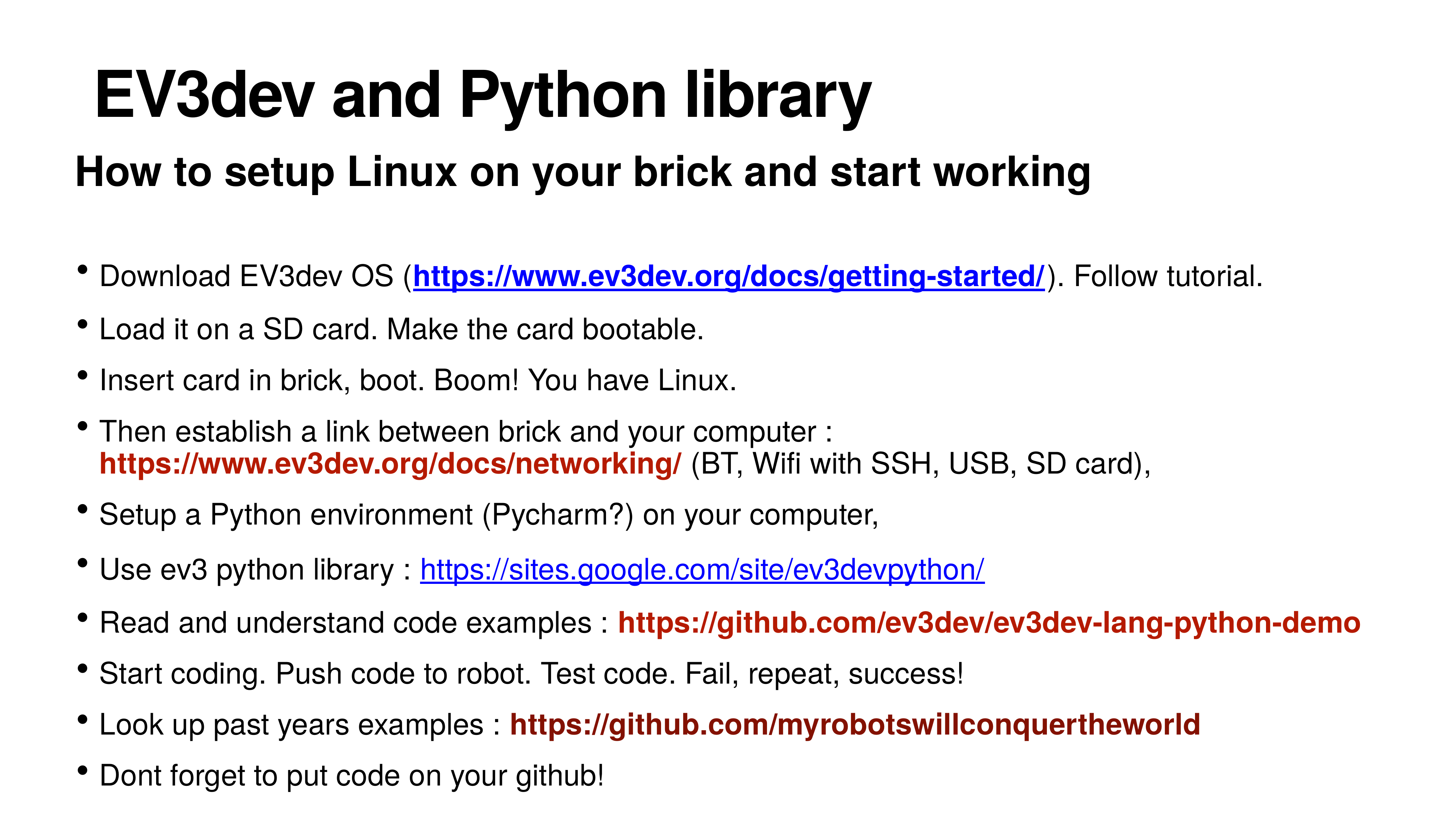

# EV3dev and Python library
How to setup Linux on your brick and start working
Download EV3dev OS (https://www.ev3dev.org/docs/getting-started/). Follow tutorial.
Load it on a SD card. Make the card bootable.
Insert card in brick, boot. Boom! You have Linux.
Then establish a link between brick and your computer : https://www.ev3dev.org/docs/networking/ (BT, Wifi with SSH, USB, SD card),
Setup a Python environment (Pycharm?) on your computer,
Use ev3 python library : https://sites.google.com/site/ev3devpython/
Read and understand code examples : https://github.com/ev3dev/ev3dev-lang-python-demo
Start coding. Push code to robot. Test code. Fail, repeat, success!
Look up past years examples : https://github.com/myrobotswillconquertheworld
Dont forget to put code on your github!